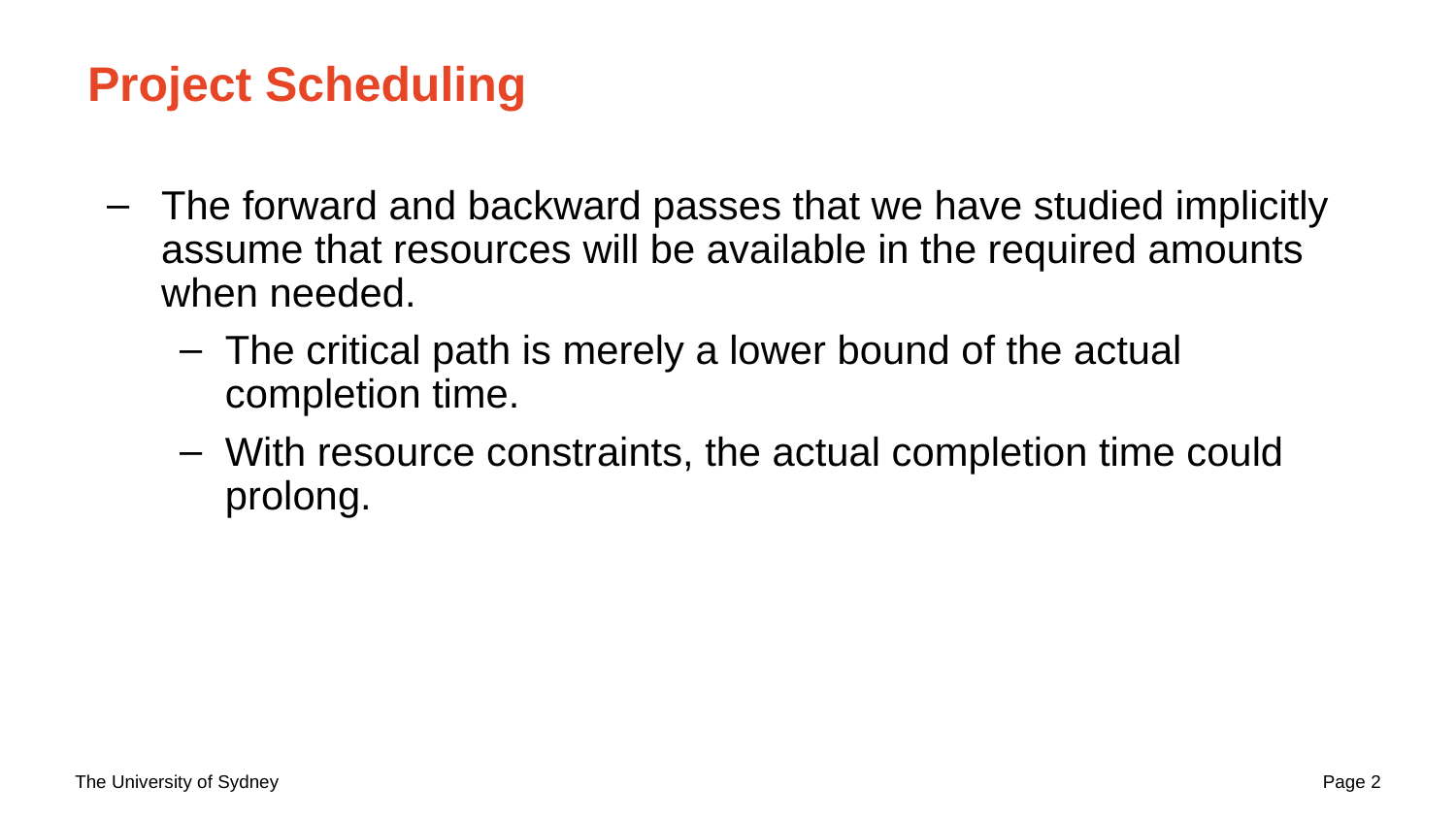

# Project Scheduling
The forward and backward passes that we have studied implicitly assume that resources will be available in the required amounts when needed.
The critical path is merely a lower bound of the actual completion time.
With resource constraints, the actual completion time could prolong.